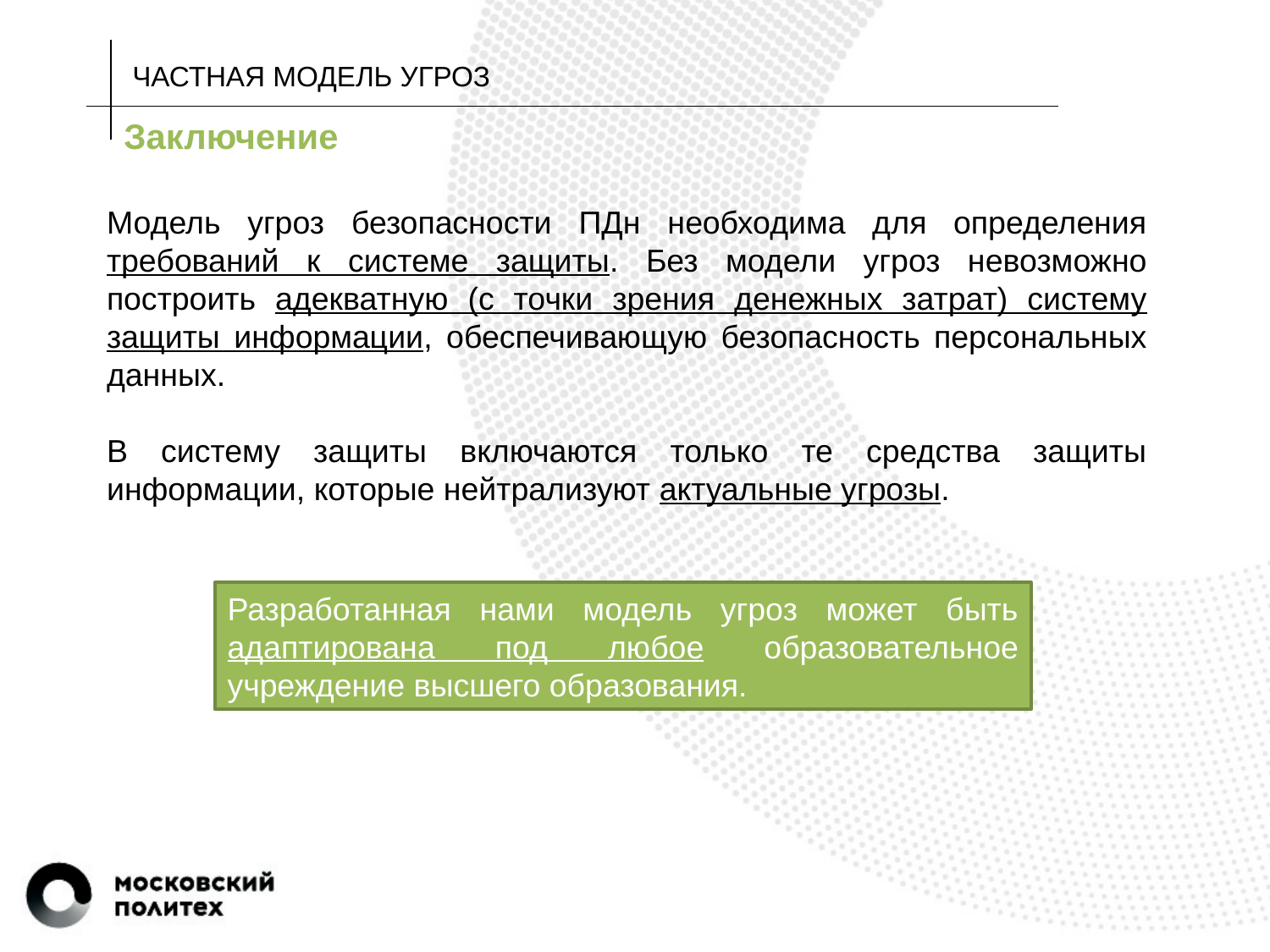

ЧАСТНАЯ МОДЕЛЬ УГРОЗ
Заключение
Модель угроз безопасности ПДн необходима для определения требований к системе защиты. Без модели угроз невозможно построить адекватную (с точки зрения денежных затрат) систему защиты информации, обеспечивающую безопасность персональных данных.

В систему защиты включаются только те средства защиты информации, которые нейтрализуют актуальные угрозы.
Разработанная нами модель угроз может быть адаптирована под любое образовательное учреждение высшего образования.